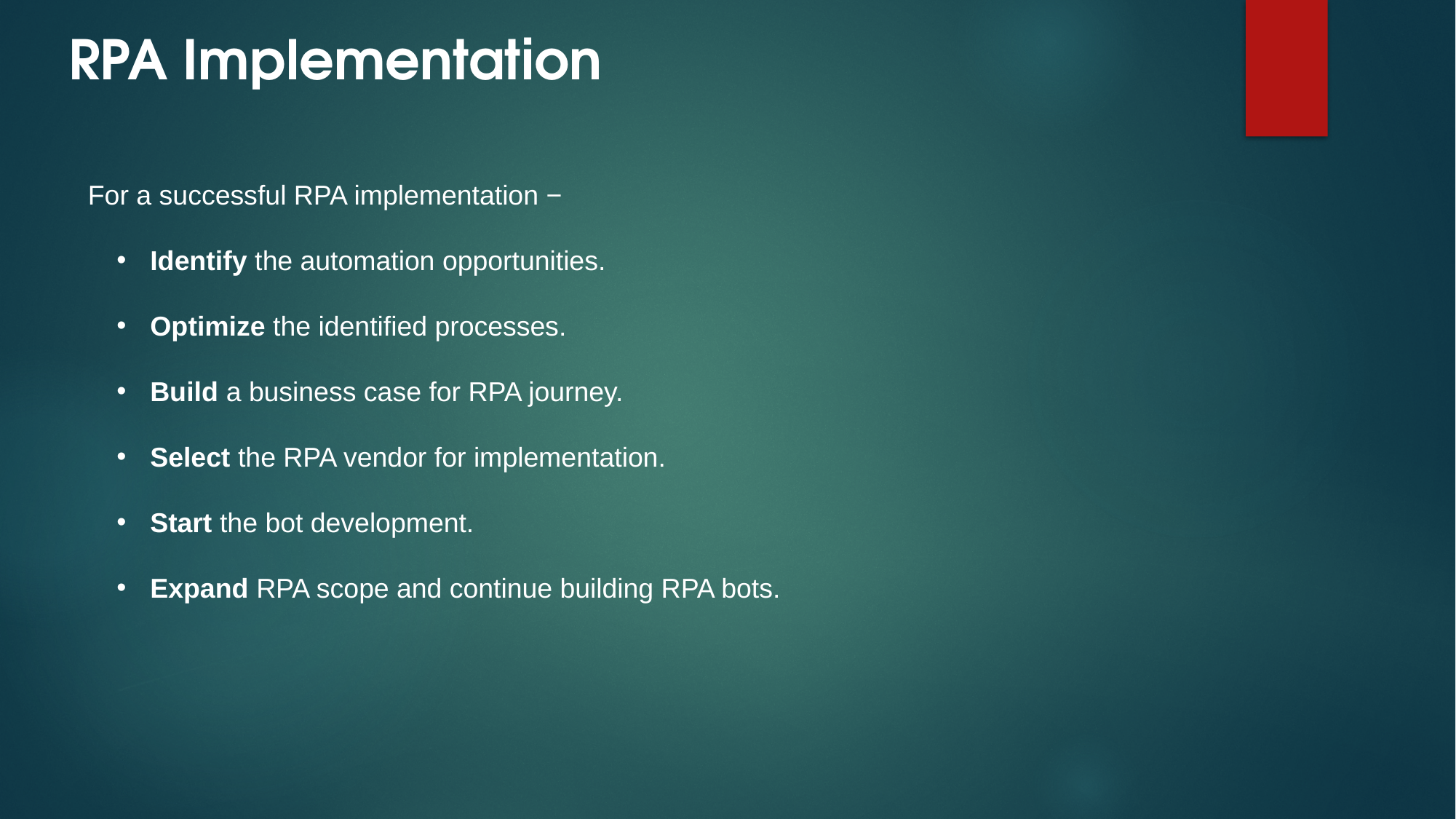

RPA Implementation
For a successful RPA implementation −

 Identify the automation opportunities.

 Optimize the identified processes.

 Build a business case for RPA journey.

 Select the RPA vendor for implementation.

 Start the bot development.

 Expand RPA scope and continue building RPA bots.